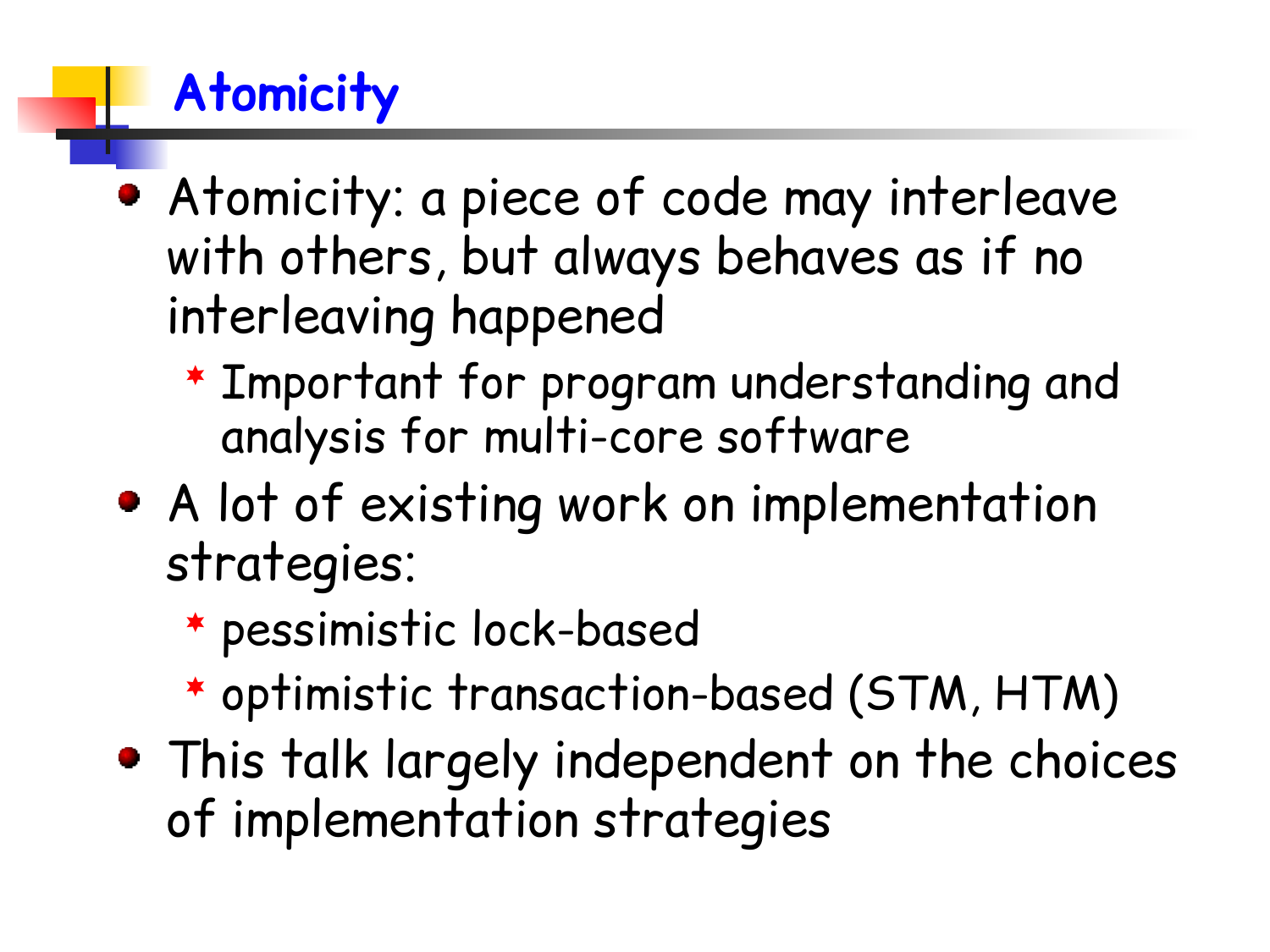

# Atomicity
Atomicity: a piece of code may interleave with others, but always behaves as if no interleaving happened
Important for program understanding and analysis for multi-core software
A lot of existing work on implementation strategies:
pessimistic lock-based
optimistic transaction-based (STM, HTM)
This talk largely independent on the choices of implementation strategies